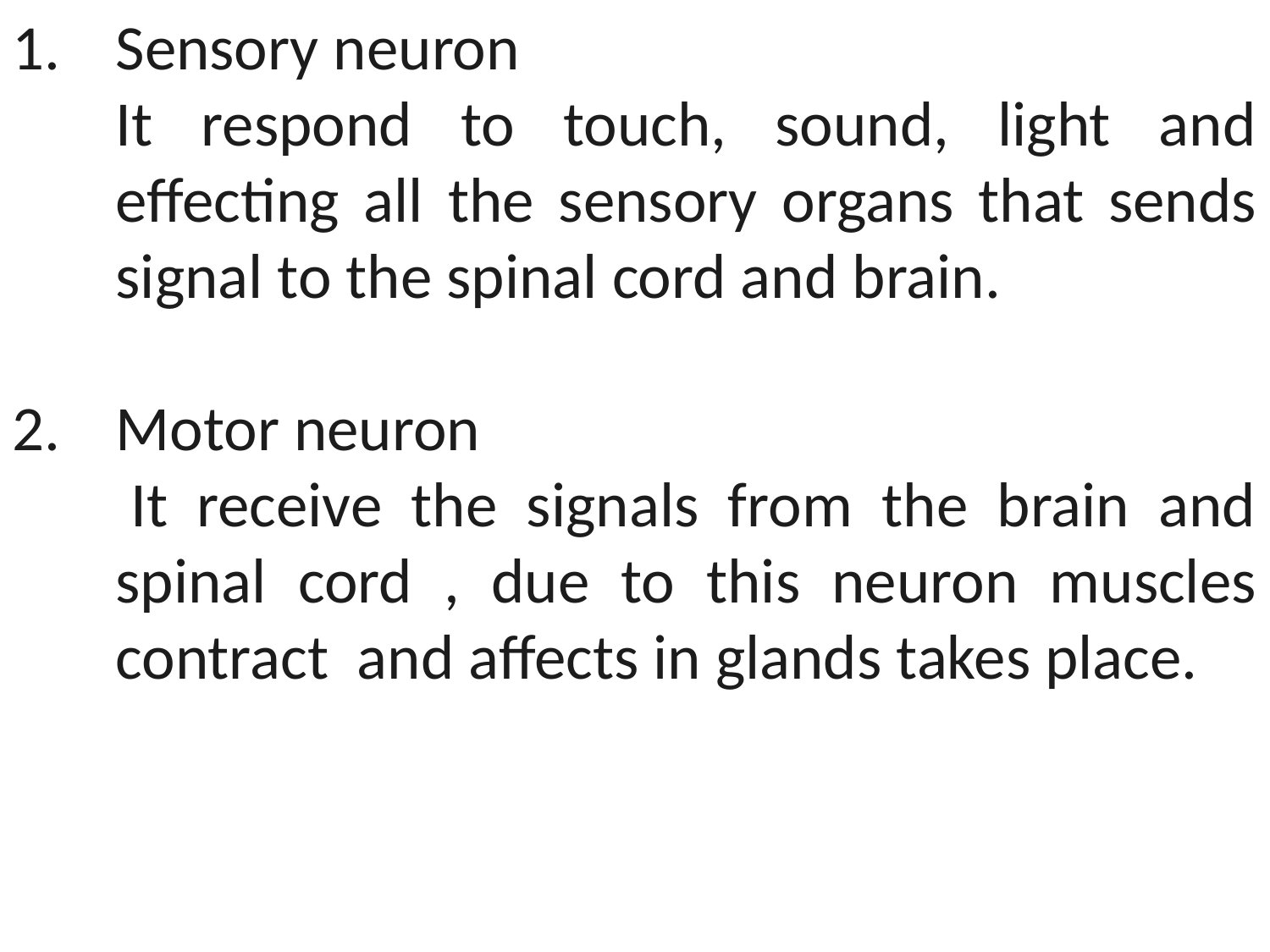

Sensory neuron
	It respond to touch, sound, light and effecting all the sensory organs that sends signal to the spinal cord and brain.

Motor neuron
 	It receive the signals from the brain and spinal cord , due to this neuron muscles contract  and affects in glands takes place.